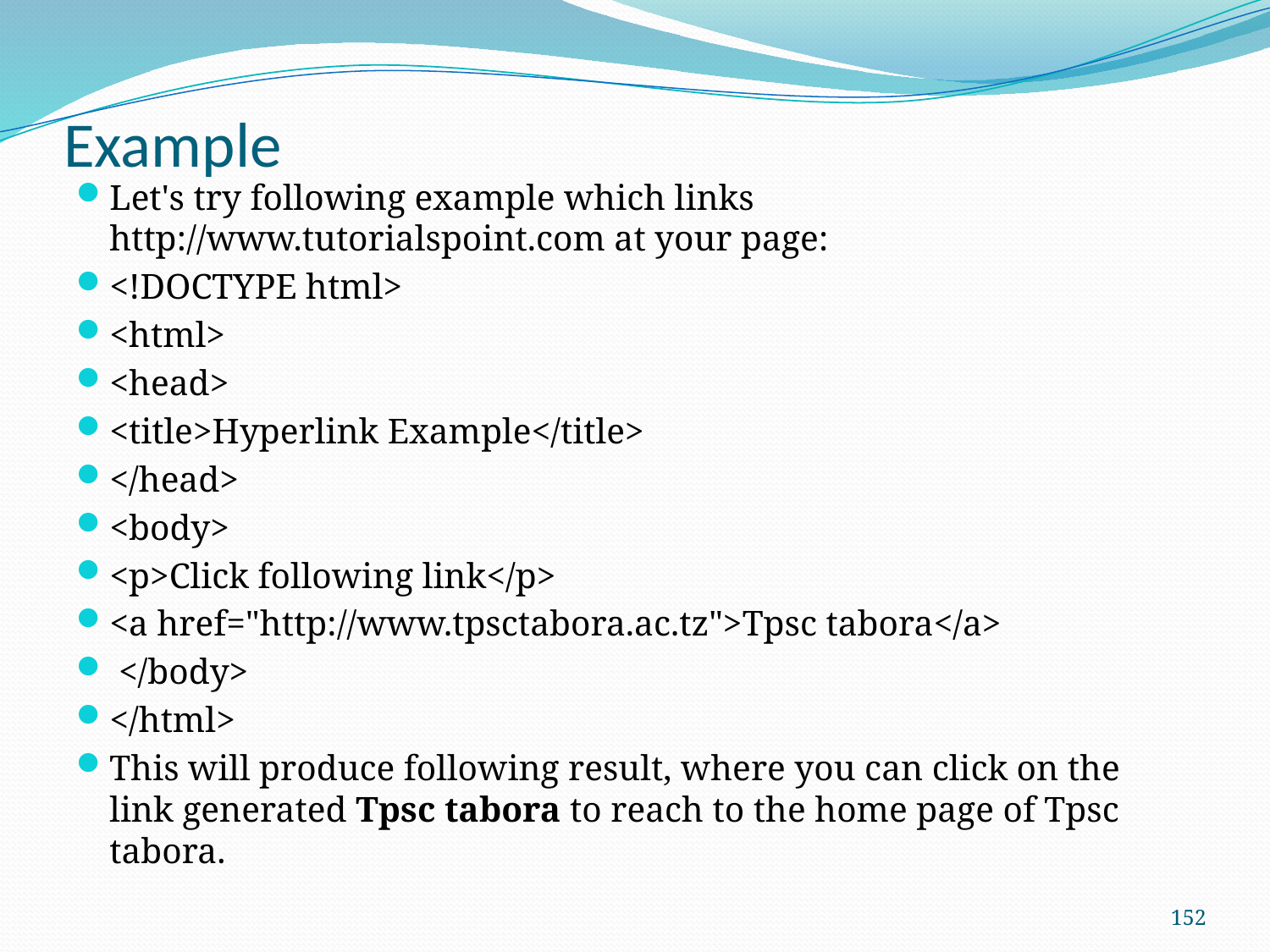

# Example
Let's try following example which links http://www.tutorialspoint.com at your page:
<!DOCTYPE html>
<html>
<head>
<title>Hyperlink Example</title>
</head>
<body>
<p>Click following link</p>
<a href="http://www.tpsctabora.ac.tz">Tpsc tabora</a>
 </body>
</html>
This will produce following result, where you can click on the link generated Tpsc tabora to reach to the home page of Tpsc tabora.
152